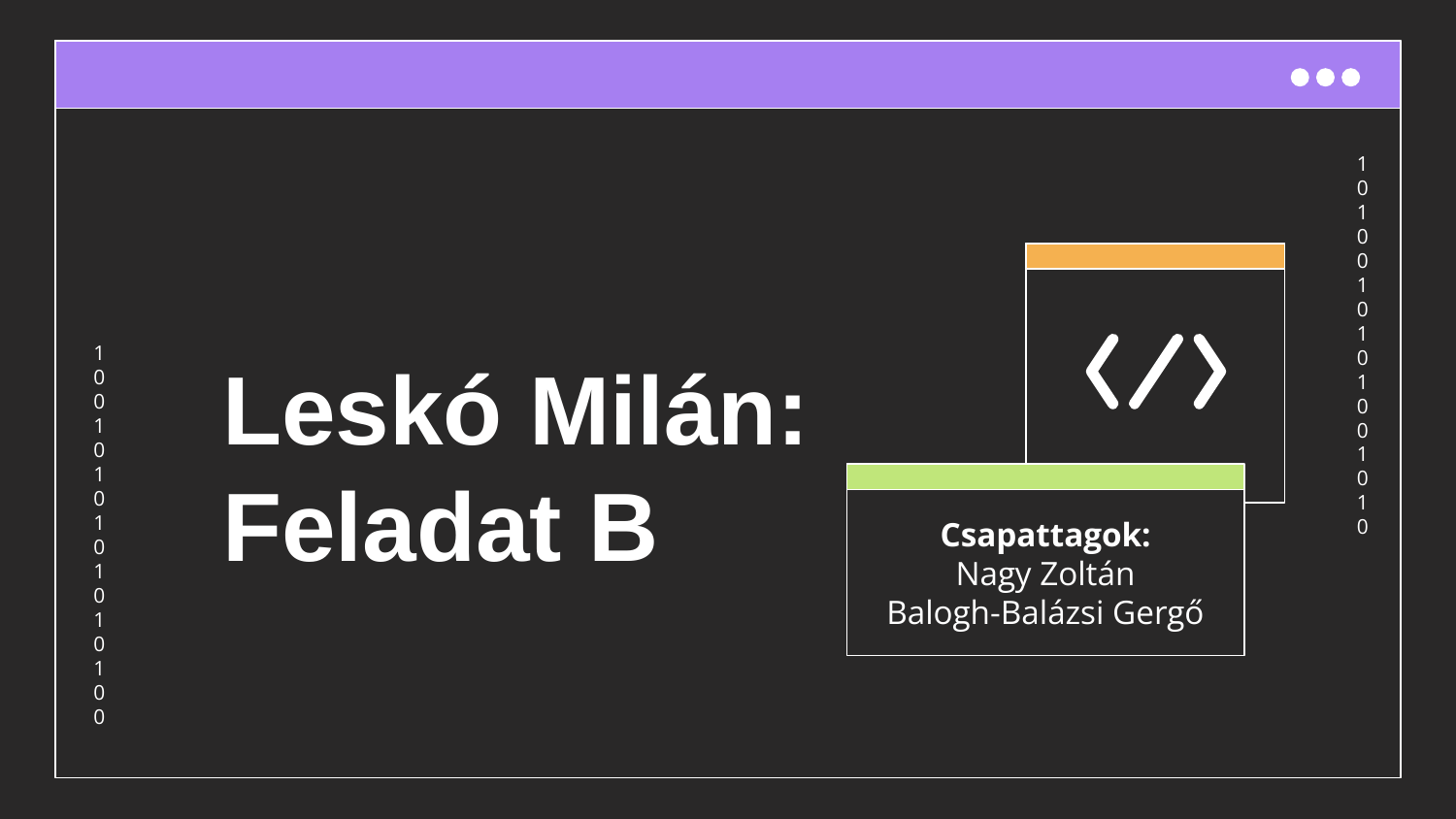

# Leskó Milán: Feladat B

Csapattagok:
Nagy Zoltán
Balogh-Balázsi Gergő